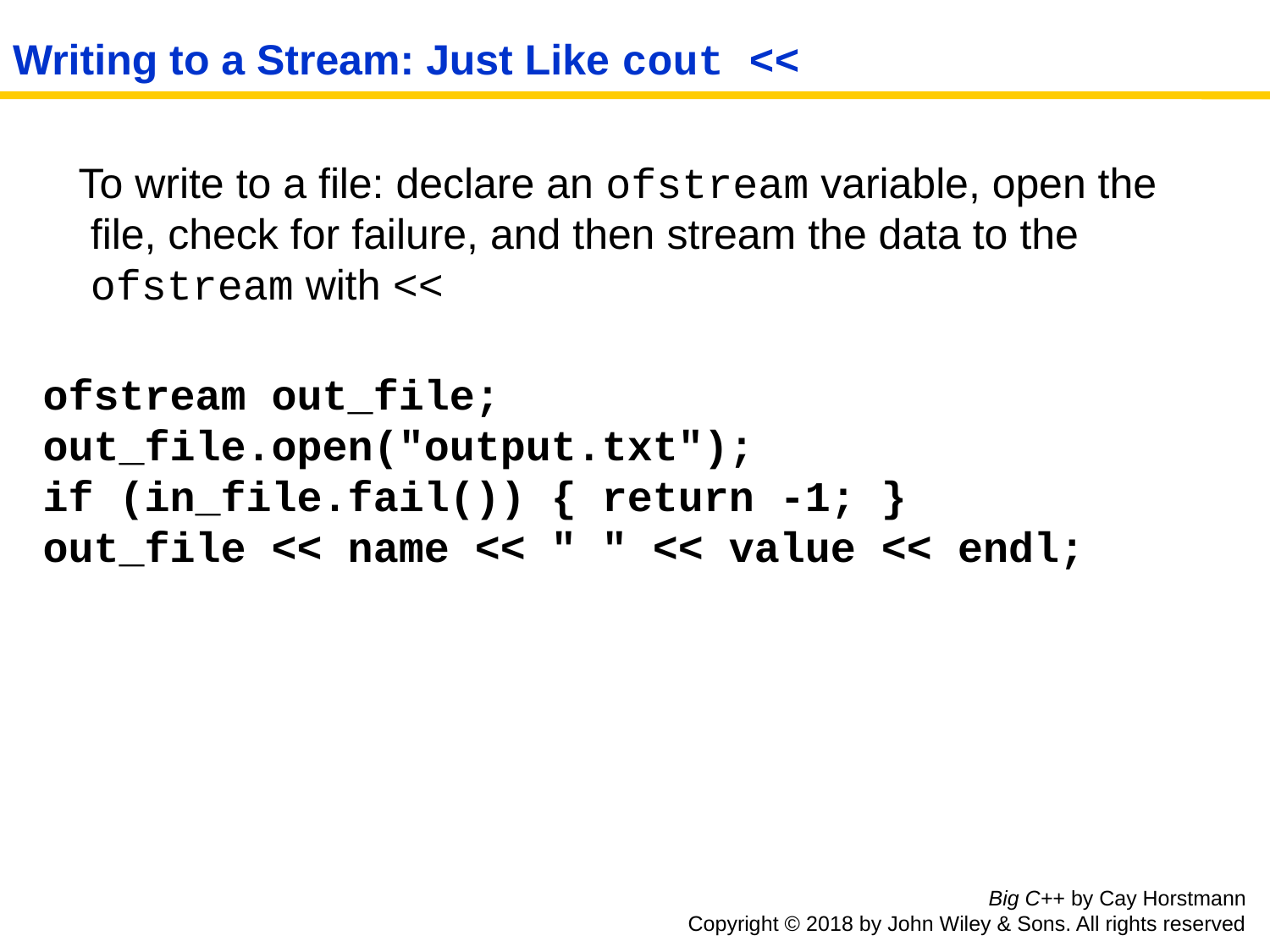

# Writing to a Stream: Just Like cout <<

   To write to a file: declare an ofstream variable, open the file, check for failure, and then stream the data to the ofstream with <<

ofstream out_file;
out_file.open("output.txt");
if (in_file.fail()) { return -1; }
out_file << name << " " << value << endl;

Big C++ by Cay Horstmann
Copyright © 2018 by John Wiley & Sons. All rights reserved